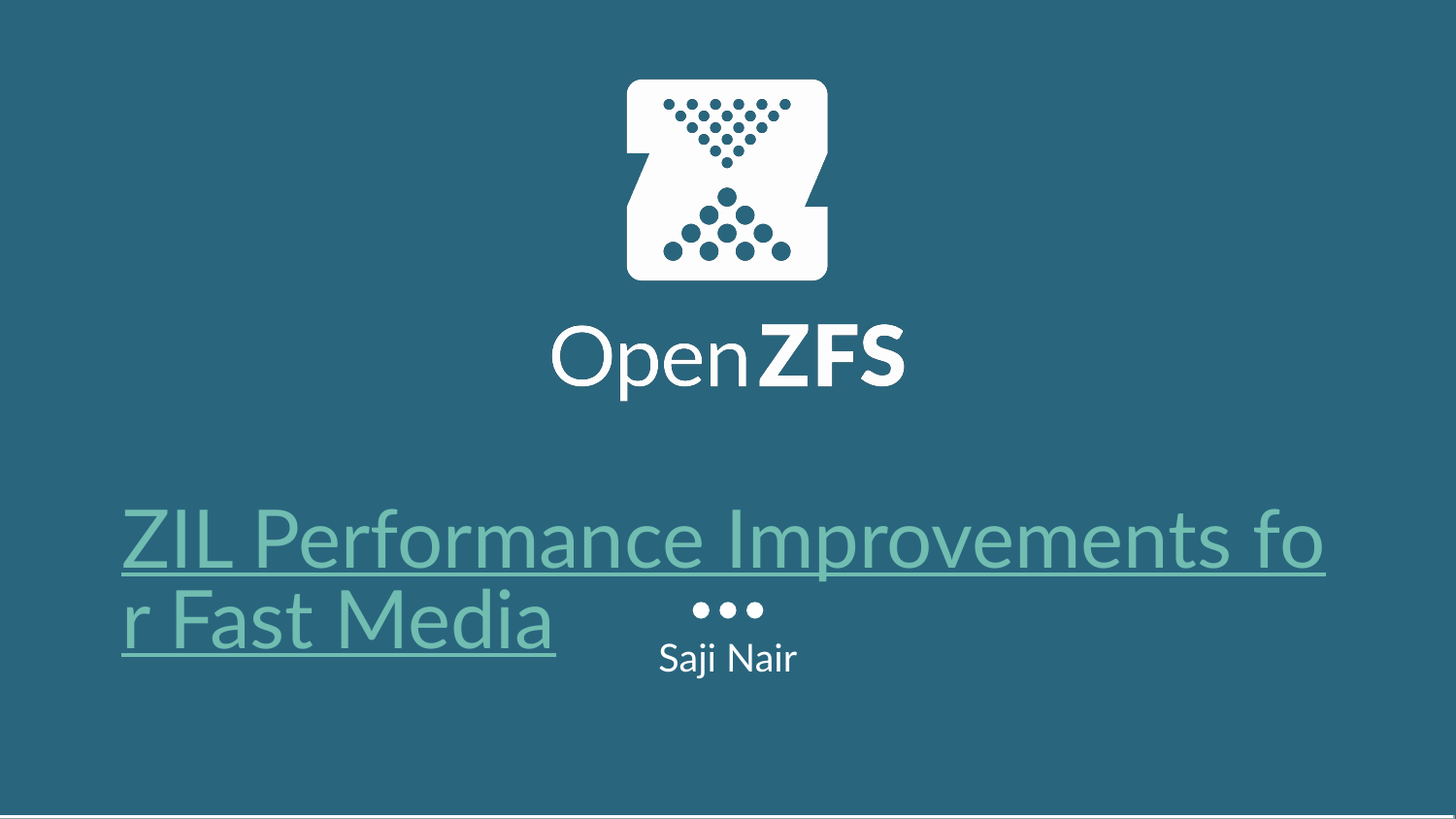

# ZIL Performance Improvements for Fast Media
Saji Nair